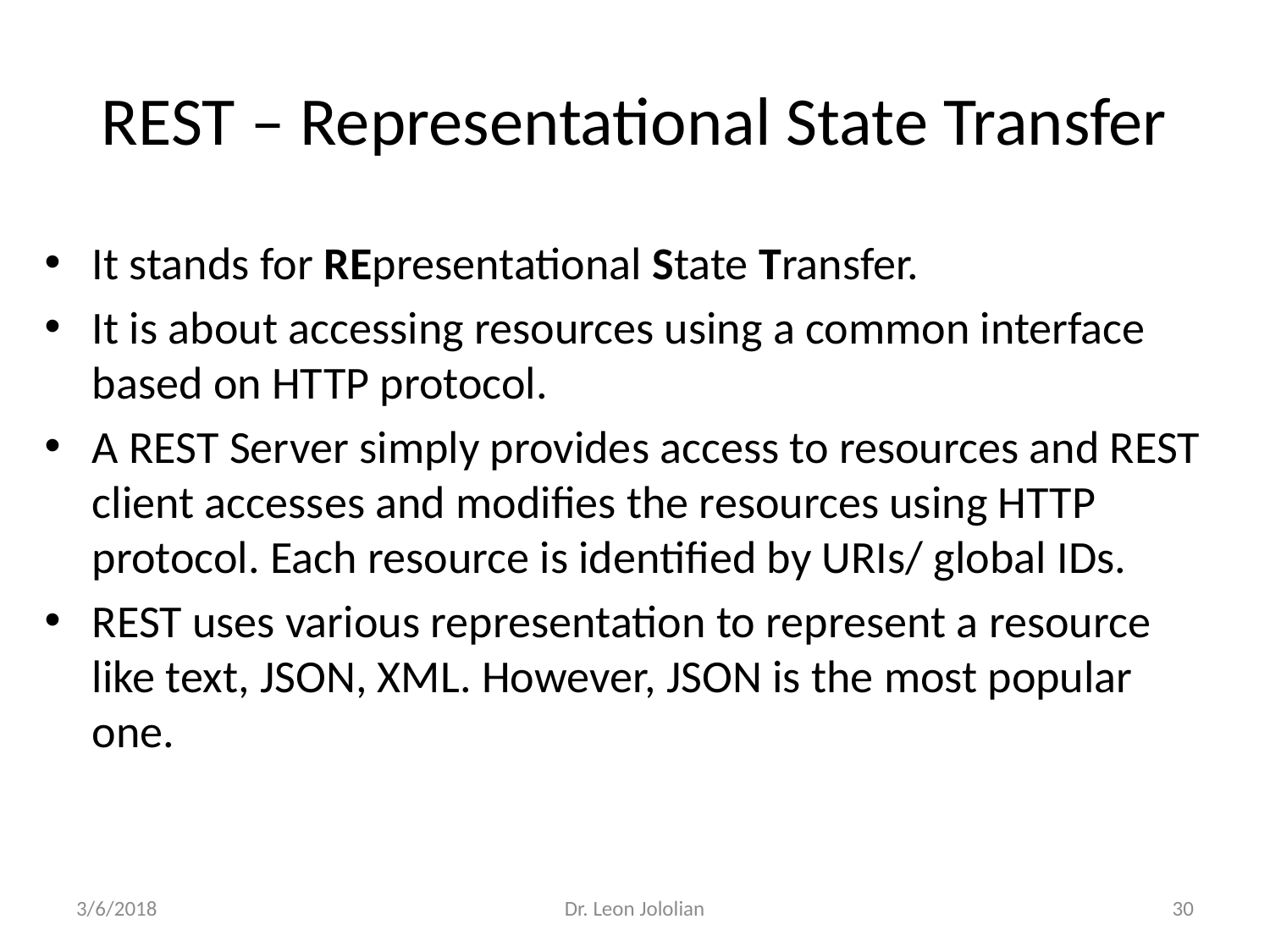

# REST – Representational State Transfer
It stands for REpresentational State Transfer.
It is about accessing resources using a common interface based on HTTP protocol.
A REST Server simply provides access to resources and REST client accesses and modifies the resources using HTTP protocol. Each resource is identified by URIs/ global IDs.
REST uses various representation to represent a resource like text, JSON, XML. However, JSON is the most popular one.
3/6/2018
Dr. Leon Jololian
30